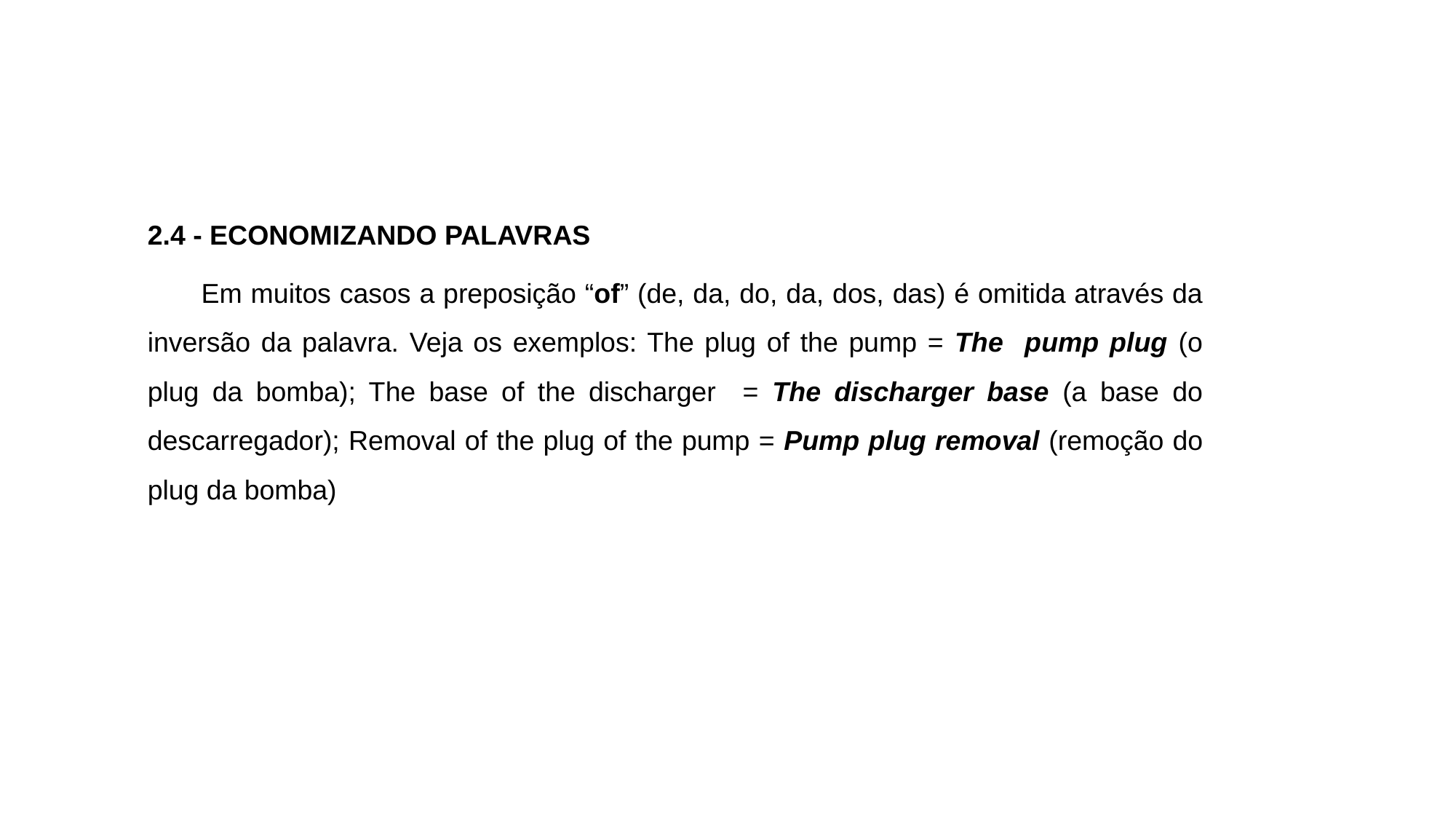

2.4 - ECONOMIZANDO PALAVRAS
Em muitos casos a preposição “of” (de, da, do, da, dos, das) é omitida através da inversão da palavra. Veja os exemplos: The plug of the pump = The  pump plug (o plug da bomba); The base of the discharger  = The discharger base (a base do descarregador); Removal of the plug of the pump = Pump plug removal (remoção do plug da bomba)